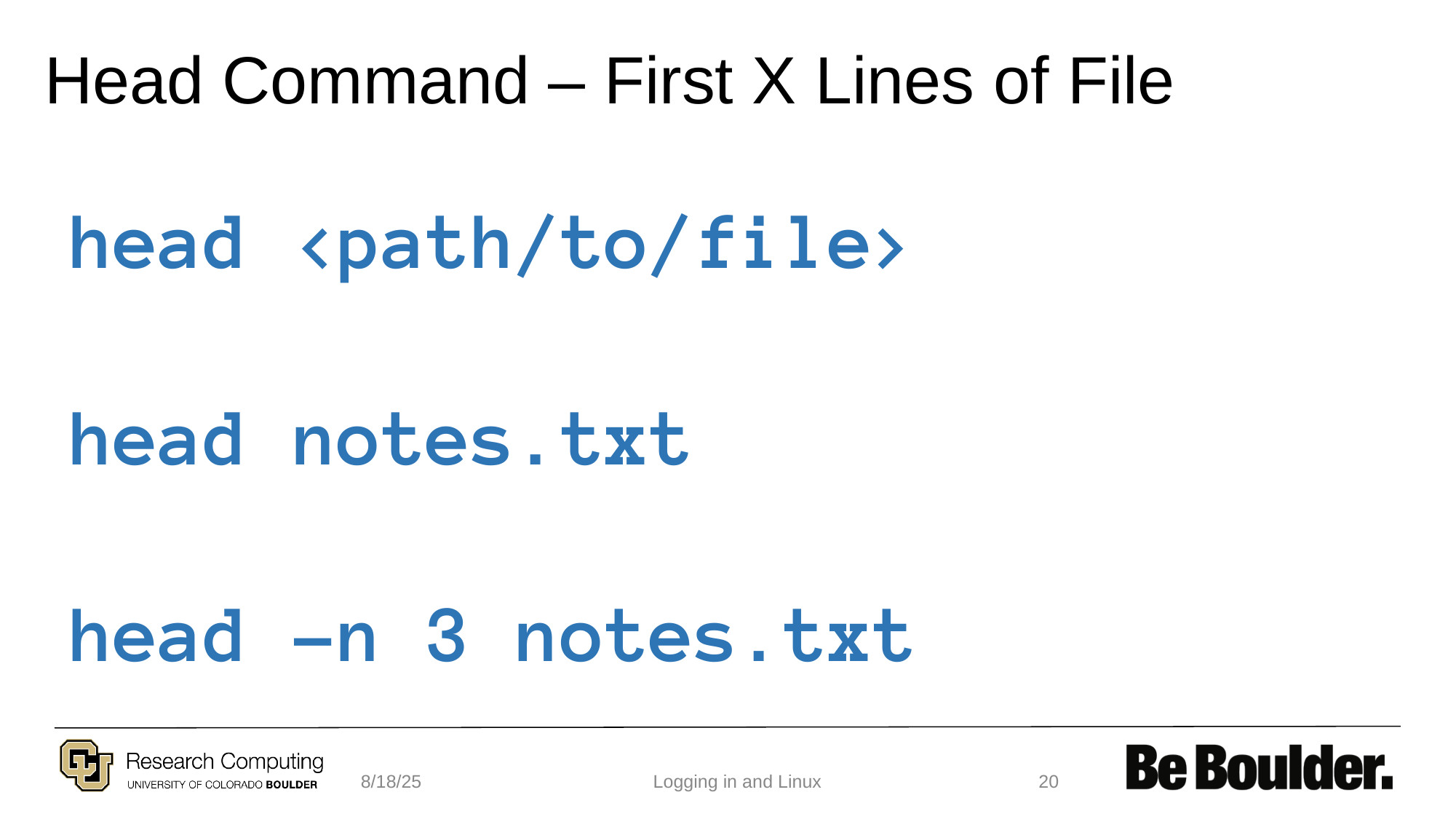

# Head Command – First X Lines of File
head <path/to/file>

head notes.txt

head –n 3 notes.txt
8/18/25
Logging in and Linux
20